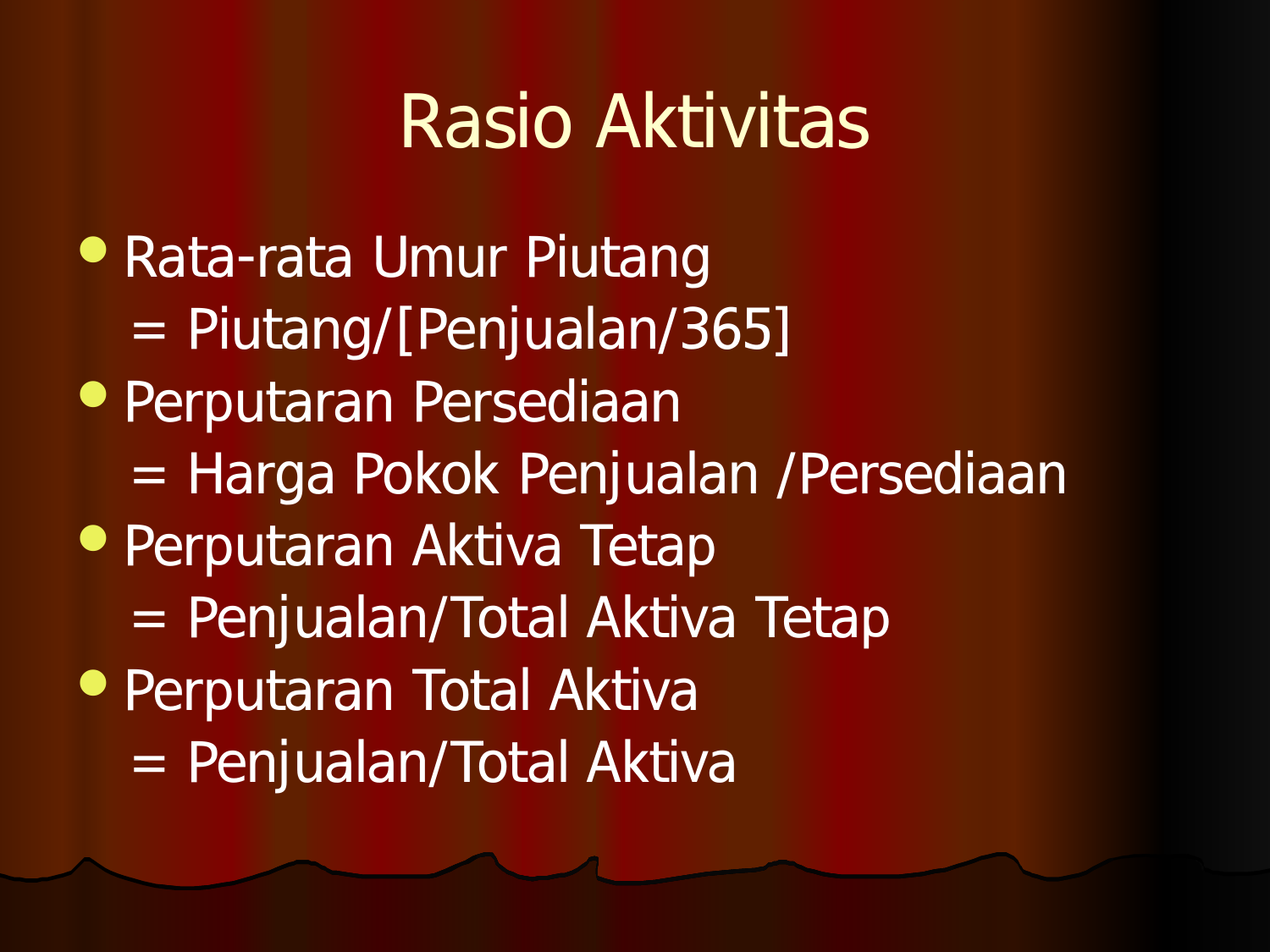

# Rasio Aktivitas
Rata-rata Umur Piutang
   = Piutang/[Penjualan/365]
Perputaran Persediaan
   = Harga Pokok Penjualan /Persediaan
Perputaran Aktiva Tetap
   = Penjualan/Total Aktiva Tetap
Perputaran Total Aktiva
   = Penjualan/Total Aktiva